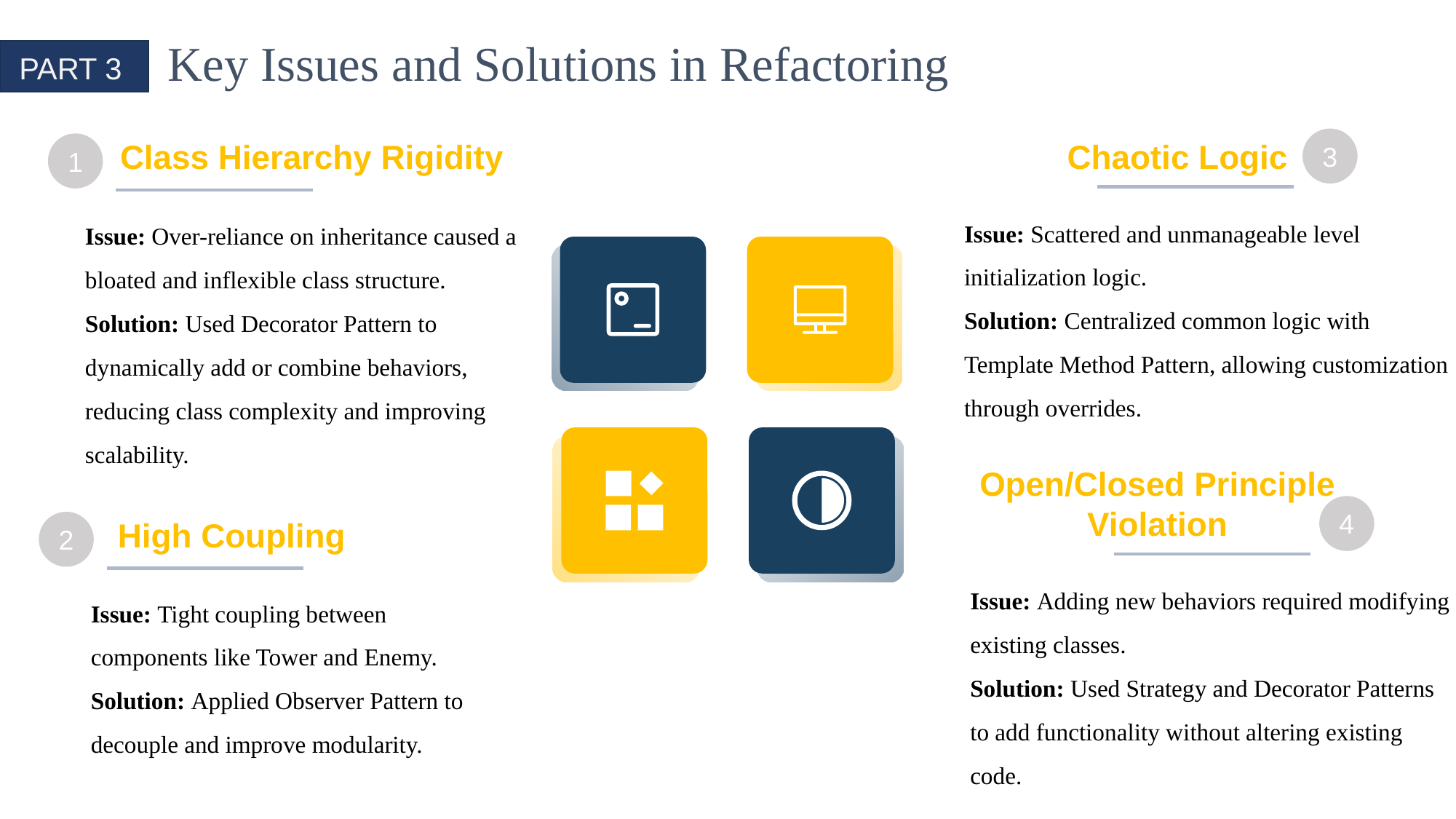

Key Issues and Solutions in Refactoring

PART 3
Class Hierarchy Rigidity
Chaotic Logic
3
1
Issue: Scattered and unmanageable level initialization logic.
Solution: Centralized common logic with Template Method Pattern, allowing customization through overrides.
Issue: Over-reliance on inheritance caused a bloated and inflexible class structure.
Solution: Used Decorator Pattern to dynamically add or combine behaviors, reducing class complexity and improving scalability.

Open/Closed Principle Violation
4
High Coupling
2
Issue: Adding new behaviors required modifying existing classes.
Solution: Used Strategy and Decorator Patterns to add functionality without altering existing code.
Issue: Tight coupling between components like Tower and Enemy.
Solution: Applied Observer Pattern to decouple and improve modularity.